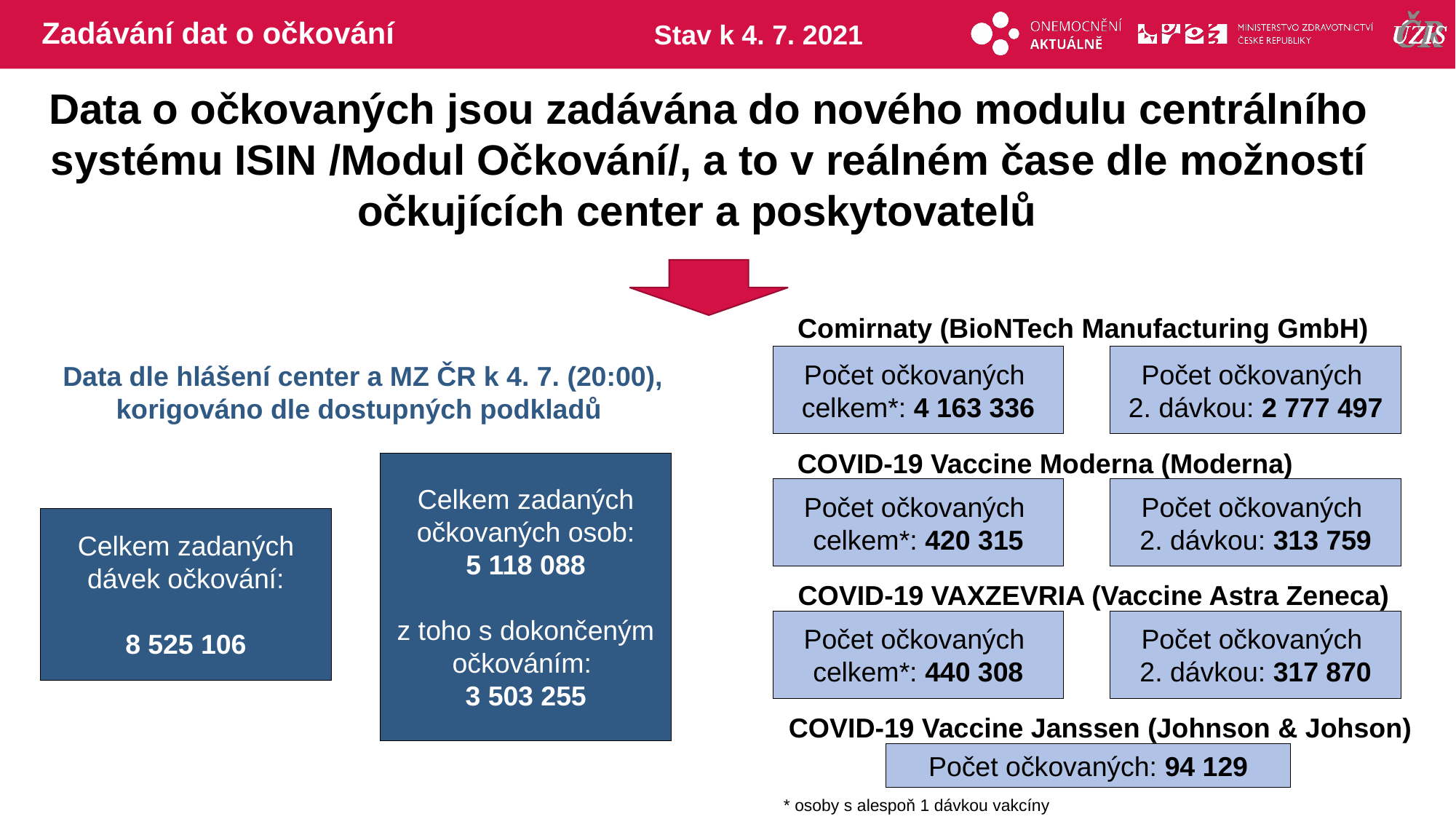

# Zadávání dat o očkování
Stav k 4. 7. 2021
Data o očkovaných jsou zadávána do nového modulu centrálního systému ISIN /Modul Očkování/, a to v reálném čase dle možností očkujících center a poskytovatelů

Comirnaty (BioNTech Manufacturing GmbH)
Počet očkovaných
celkem*: 4 163 336
Počet očkovaných
2. dávkou: 2 777 497
Data dle hlášení center a MZ ČR k 4. 7. (20:00), korigováno dle dostupných podkladů
COVID-19 Vaccine Moderna (Moderna)
Celkem zadaných očkovaných osob:
5 118 088

z toho s dokončeným očkováním:
3 503 255
Počet očkovaných
celkem*: 420 315
Počet očkovaných
2. dávkou: 313 759
Celkem zadaných dávek očkování:

8 525 106
COVID-19 VAXZEVRIA (Vaccine Astra Zeneca)
Počet očkovaných
celkem*: 440 308
Počet očkovaných
2. dávkou: 317 870
COVID-19 Vaccine Janssen (Johnson & Johson)
Počet očkovaných: 94 129
* osoby s alespoň 1 dávkou vakcíny